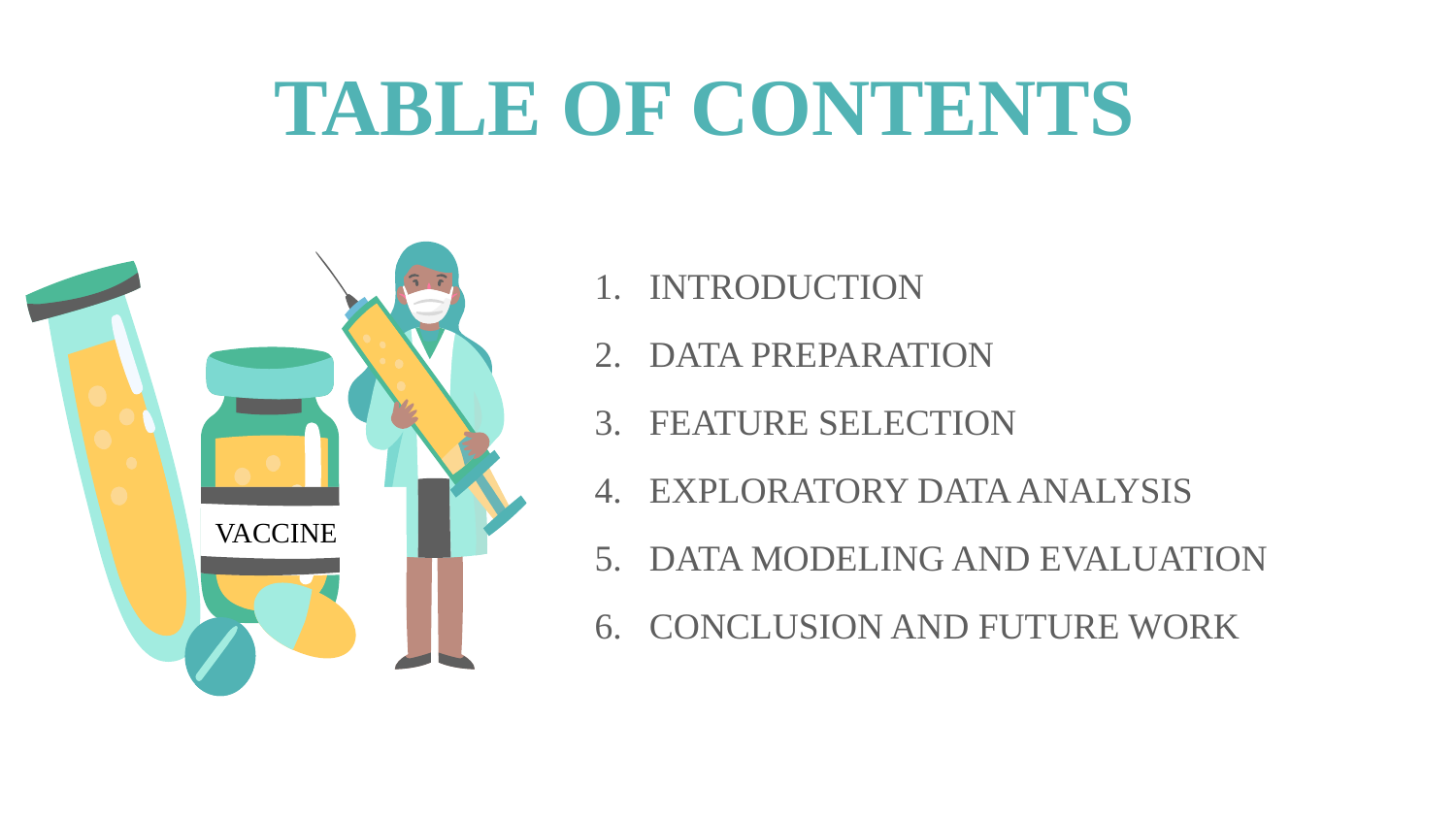

# TABLE OF CONTENTS

VACCINE

INTRODUCTION
DATA PREPARATION
FEATURE SELECTION
EXPLORATORY DATA ANALYSIS
DATA MODELING AND EVALUATION
CONCLUSION AND FUTURE WORK